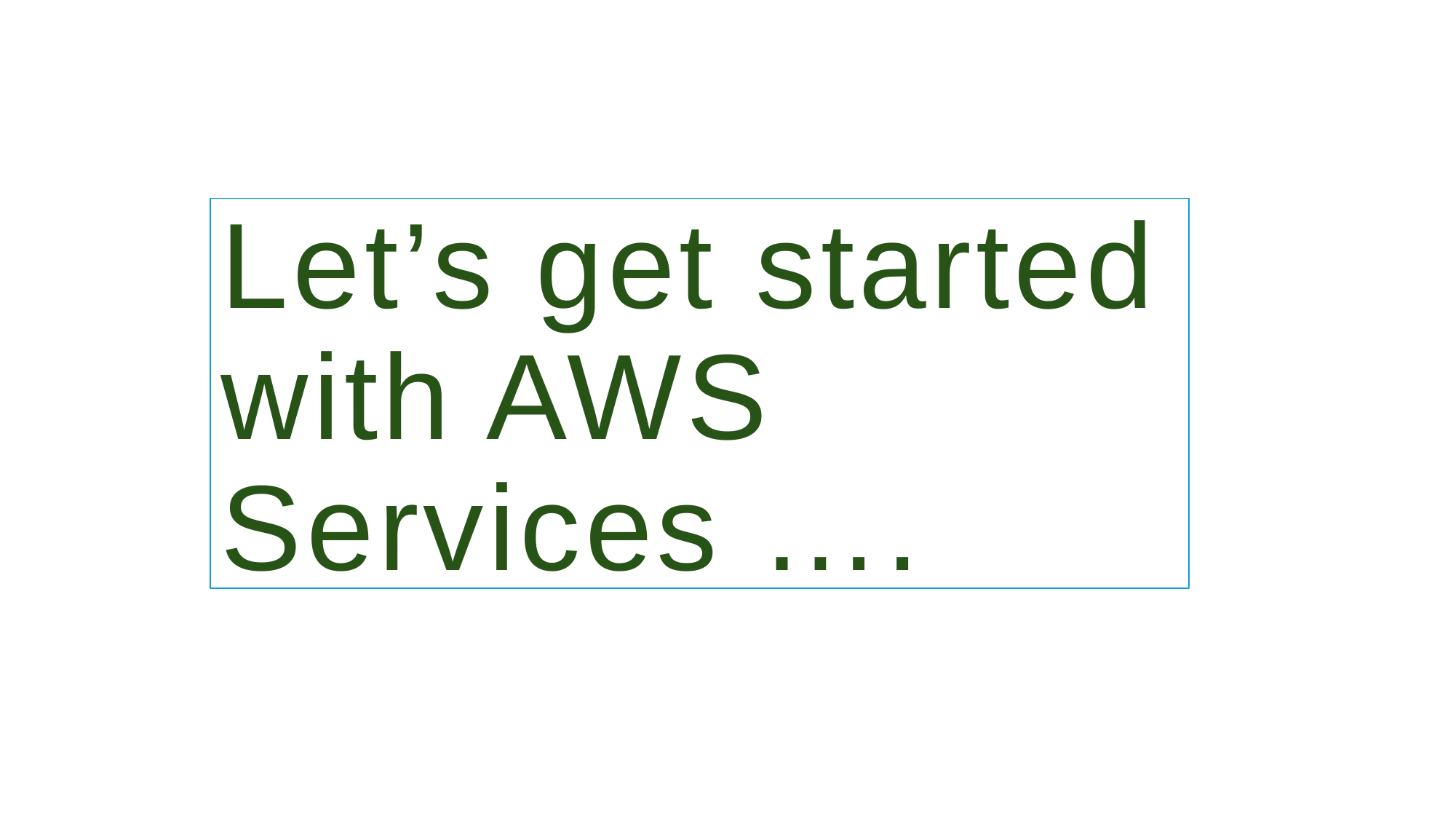

Let’s get started with AWS Services ….